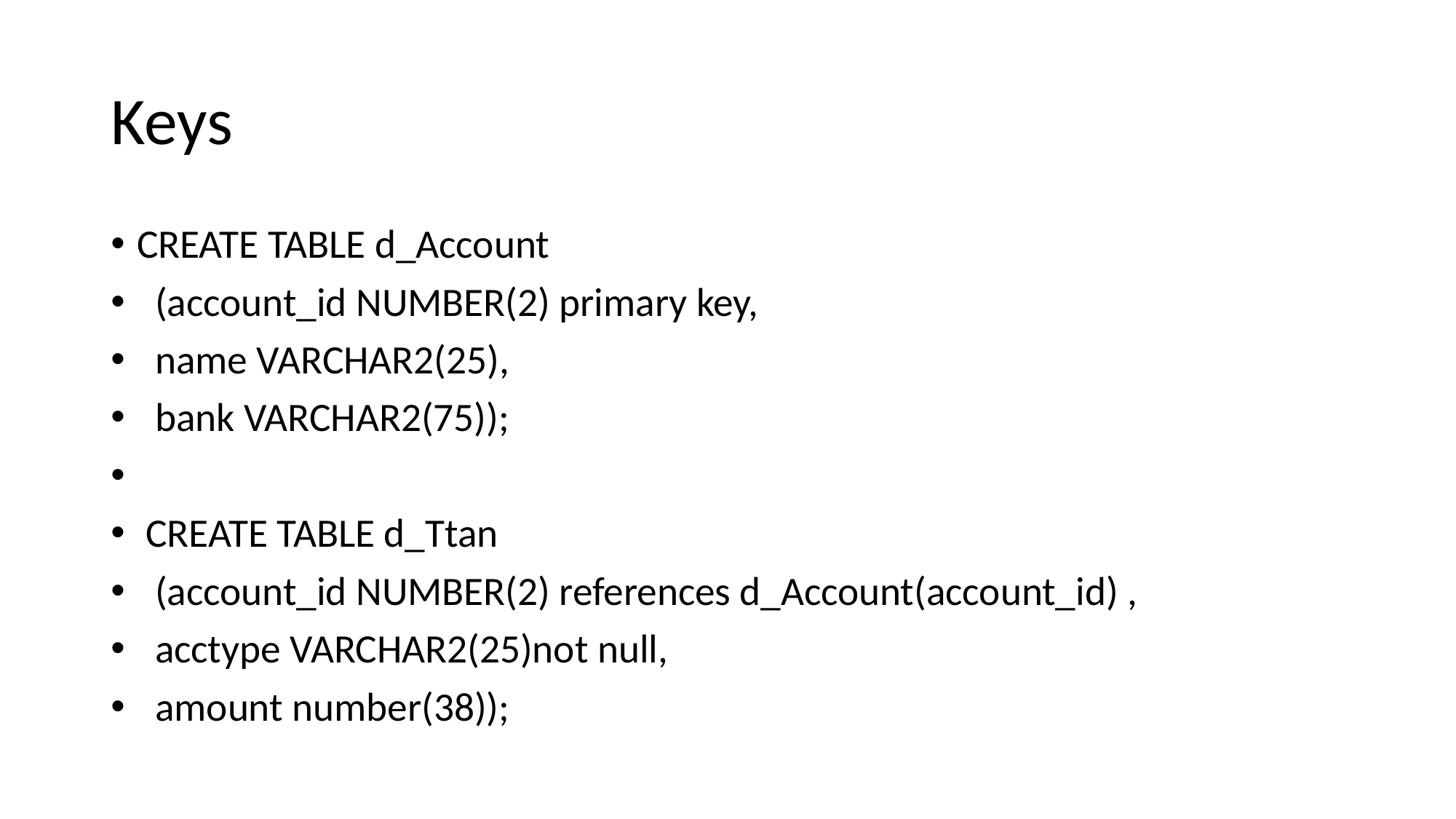

# Keys
CREATE TABLE d_Account
  (account_id NUMBER(2) primary key,
  name VARCHAR2(25),
  bank VARCHAR2(75));

 CREATE TABLE d_Ttan
  (account_id NUMBER(2) references d_Account(account_id) ,
  acctype VARCHAR2(25)not null,
  amount number(38));